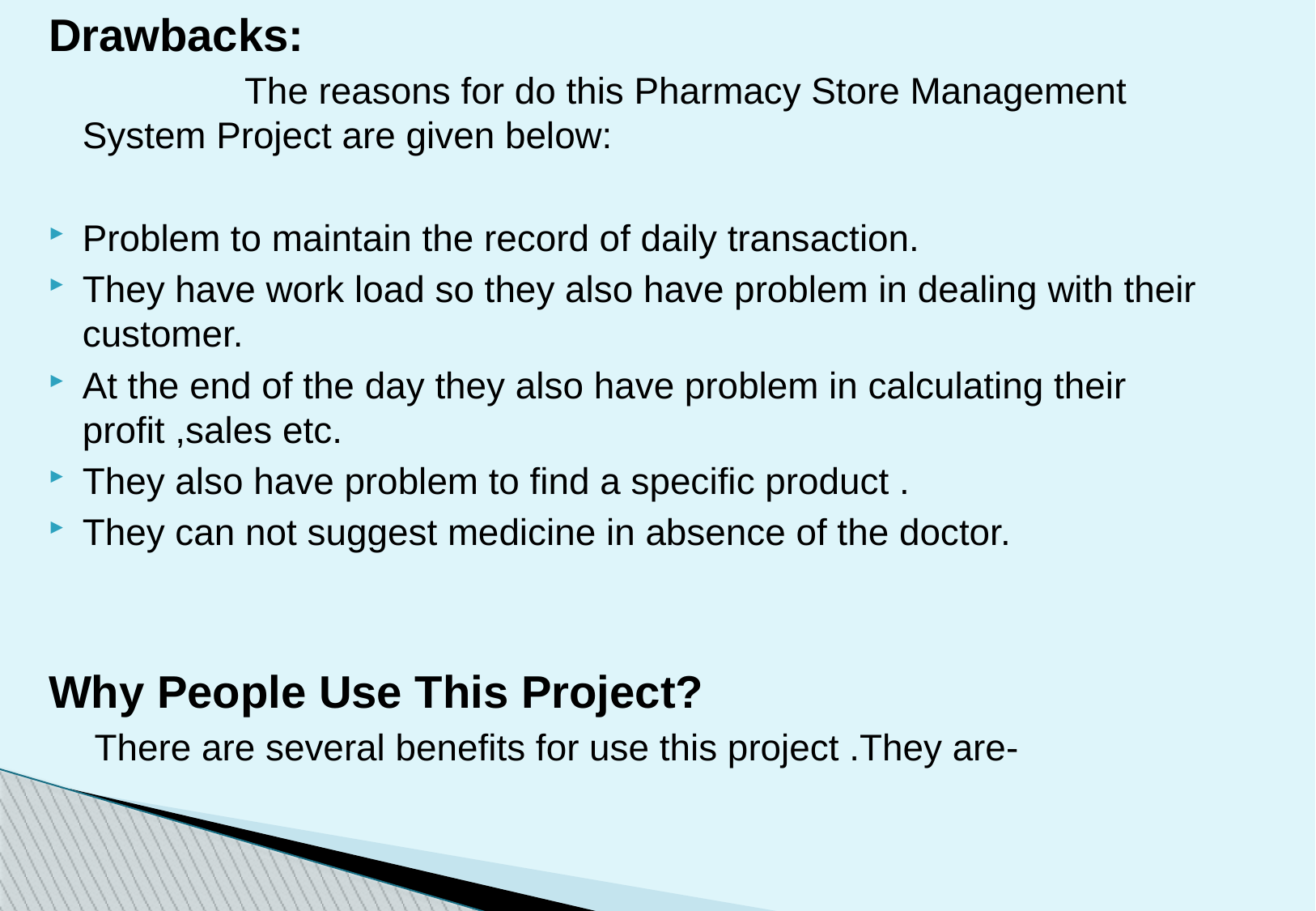

Drawbacks:
                   The reasons for do this Pharmacy Store Management  System Project are given below:

Problem to maintain the record of daily transaction.
They have work load so they also have problem in dealing with their customer.
At the end of the day they also have problem in calculating their profit ,sales etc.
They also have problem to find a specific product .
They can not suggest medicine in absence of the doctor.

Why People Use This Project?
     There are several benefits for use this project .They are-